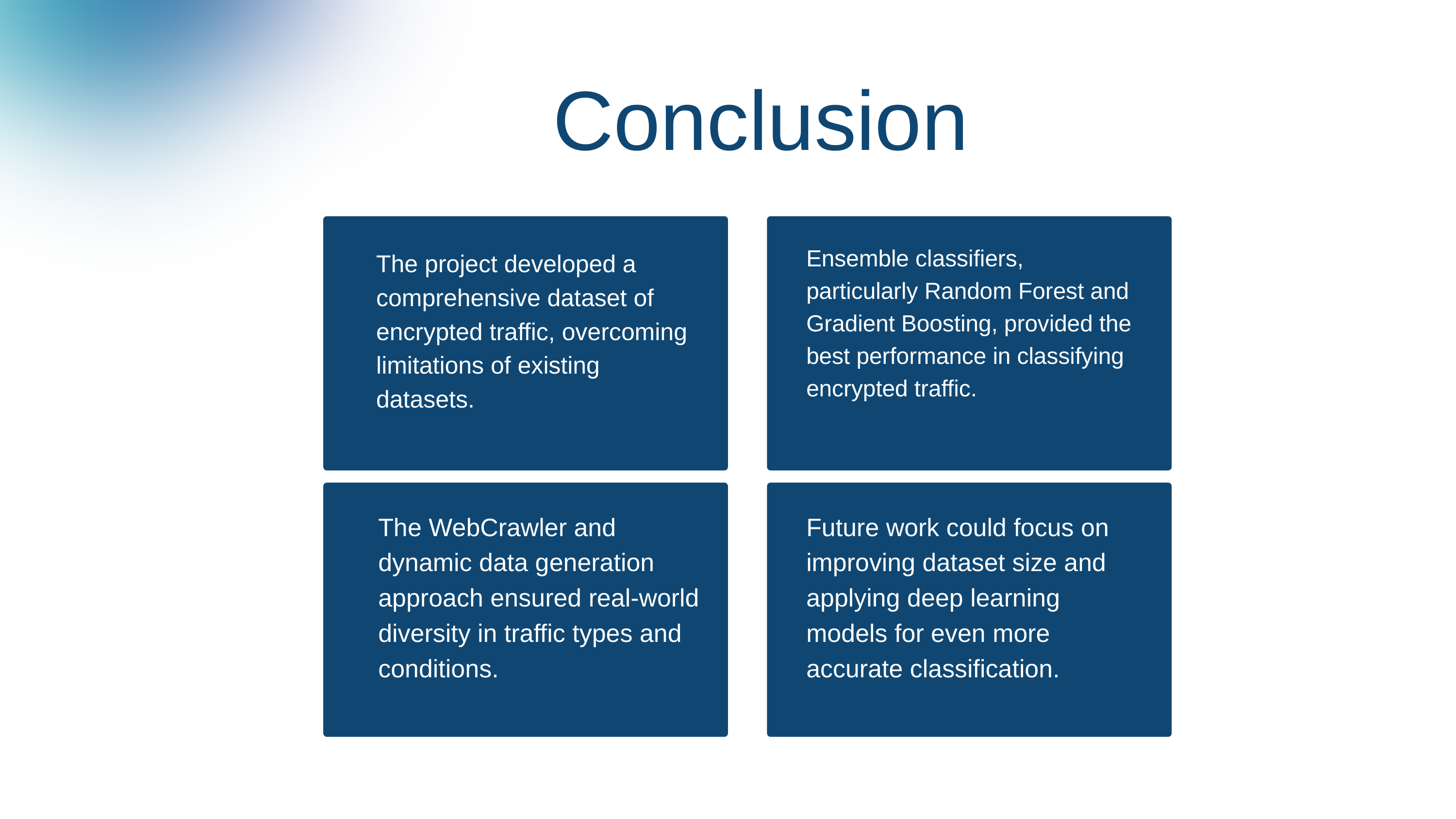

Conclusion

Ensemble classifiers, particularly Random Forest and Gradient Boosting, provided the best performance in classifying encrypted traffic.
The project developed a comprehensive dataset of encrypted traffic, overcoming limitations of existing datasets.

The WebCrawler and dynamic data generation approach ensured real-world diversity in traffic types and conditions.
Future work could focus on improving dataset size and applying deep learning models for even more accurate classification.